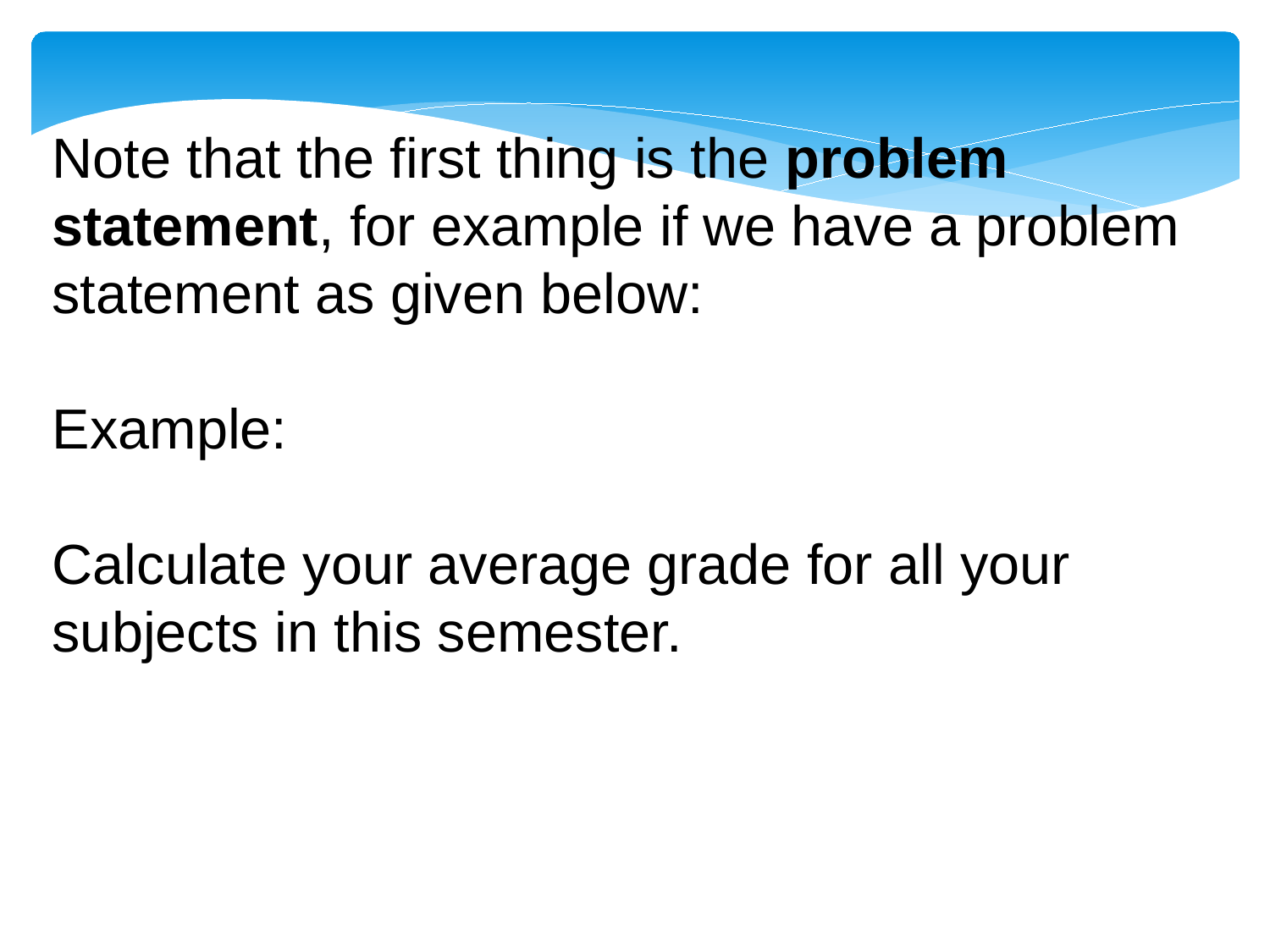

Note that the first thing is the problem statement, for example if we have a problem statement as given below:

Example:

Calculate your average grade for all your subjects in this semester.